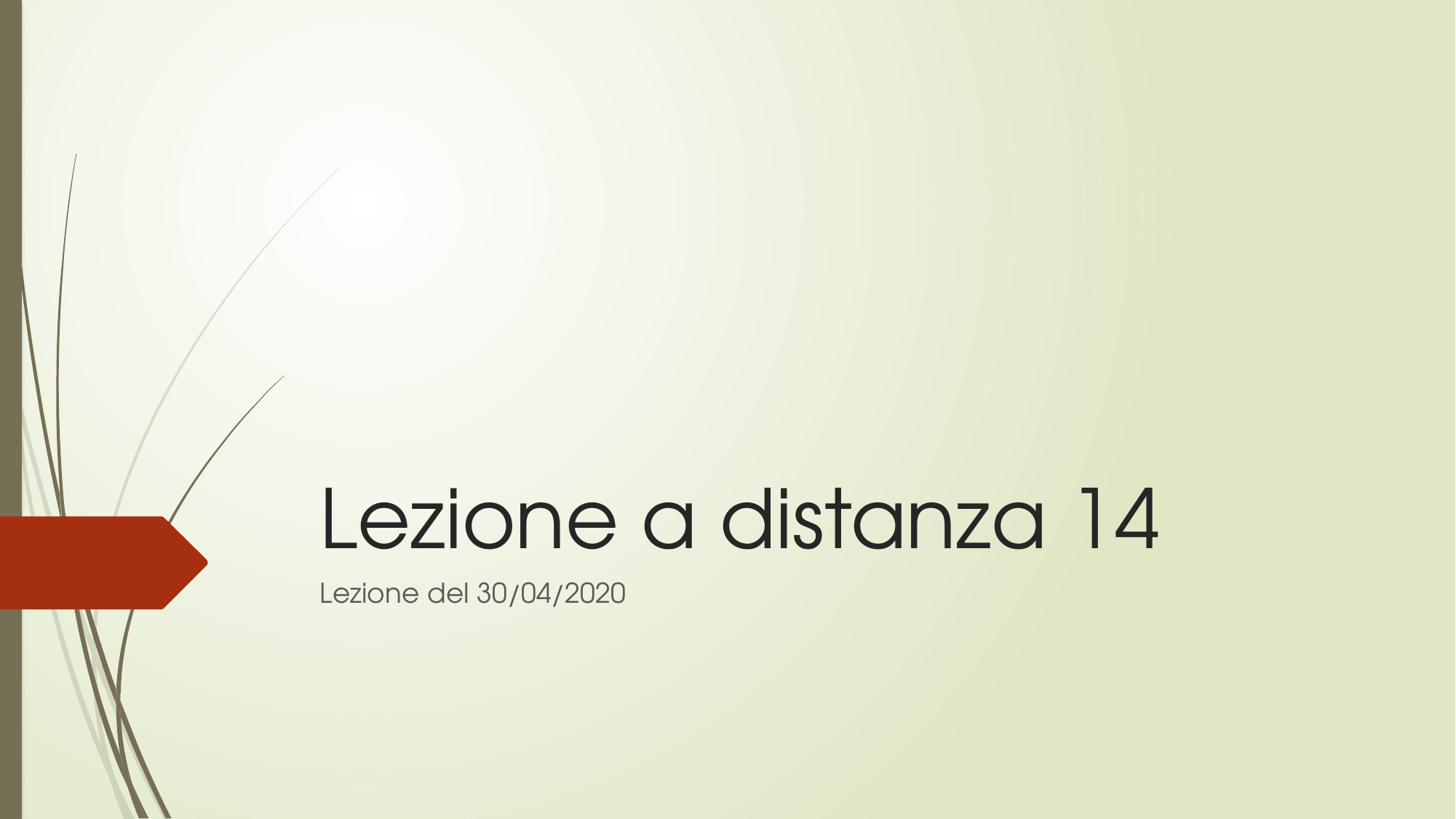

# Lezione a distanza 14
Lezione del 30/04/2020